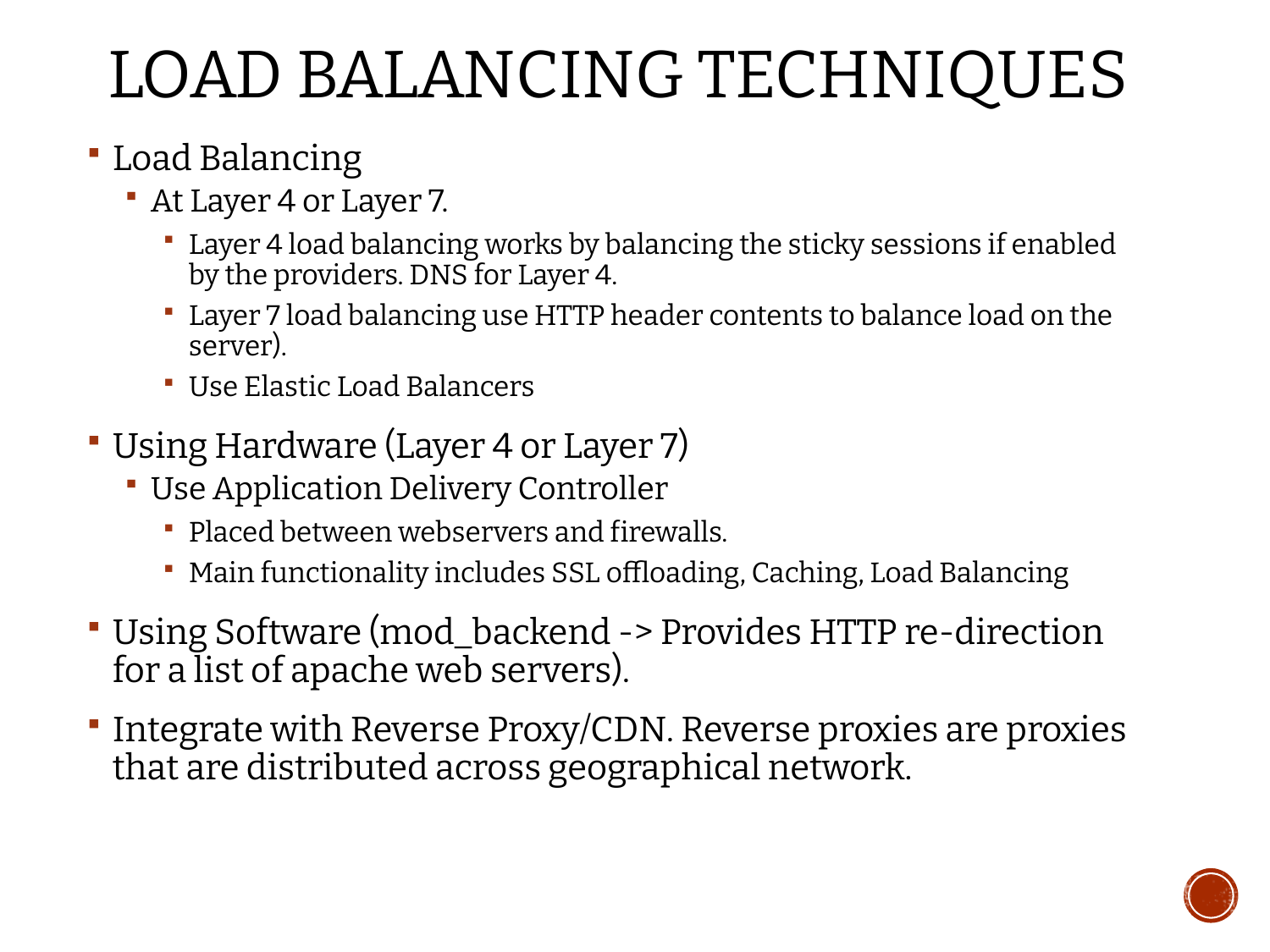

# Load balancing techniques
Load Balancing
At Layer 4 or Layer 7.
Layer 4 load balancing works by balancing the sticky sessions if enabled by the providers. DNS for Layer 4.
Layer 7 load balancing use HTTP header contents to balance load on the server).
Use Elastic Load Balancers
Using Hardware (Layer 4 or Layer 7)
Use Application Delivery Controller
Placed between webservers and firewalls.
Main functionality includes SSL offloading, Caching, Load Balancing
Using Software (mod_backend -> Provides HTTP re-direction for a list of apache web servers).
Integrate with Reverse Proxy/CDN. Reverse proxies are proxies that are distributed across geographical network.